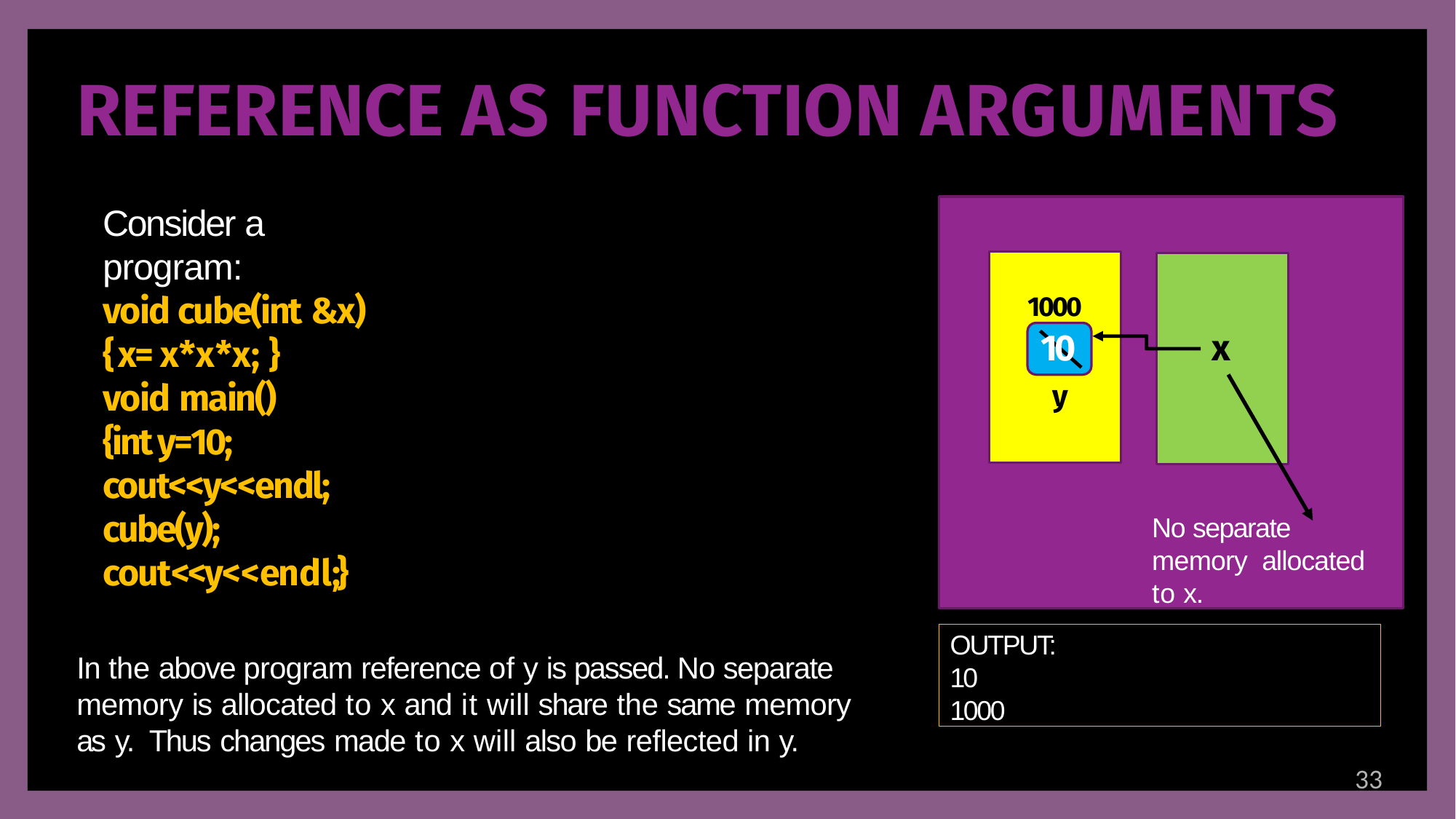

# REFERENCE AS FUNCTION ARGUMENTS

Consider a program:
1000
10
y
void cube(int &x)
{ x= x*x*x; }
void main()
{int y=10;  cout<<y<<endl;  cube(y);  cout<<y<<endl;}
x

No separate memory  allocated to x.
OUTPUT:
10
1000
In the above program reference of y is passed. No separate  memory is allocated to x and it will share the same memory as y.  Thus changes made to x will also be reflected in y.
33